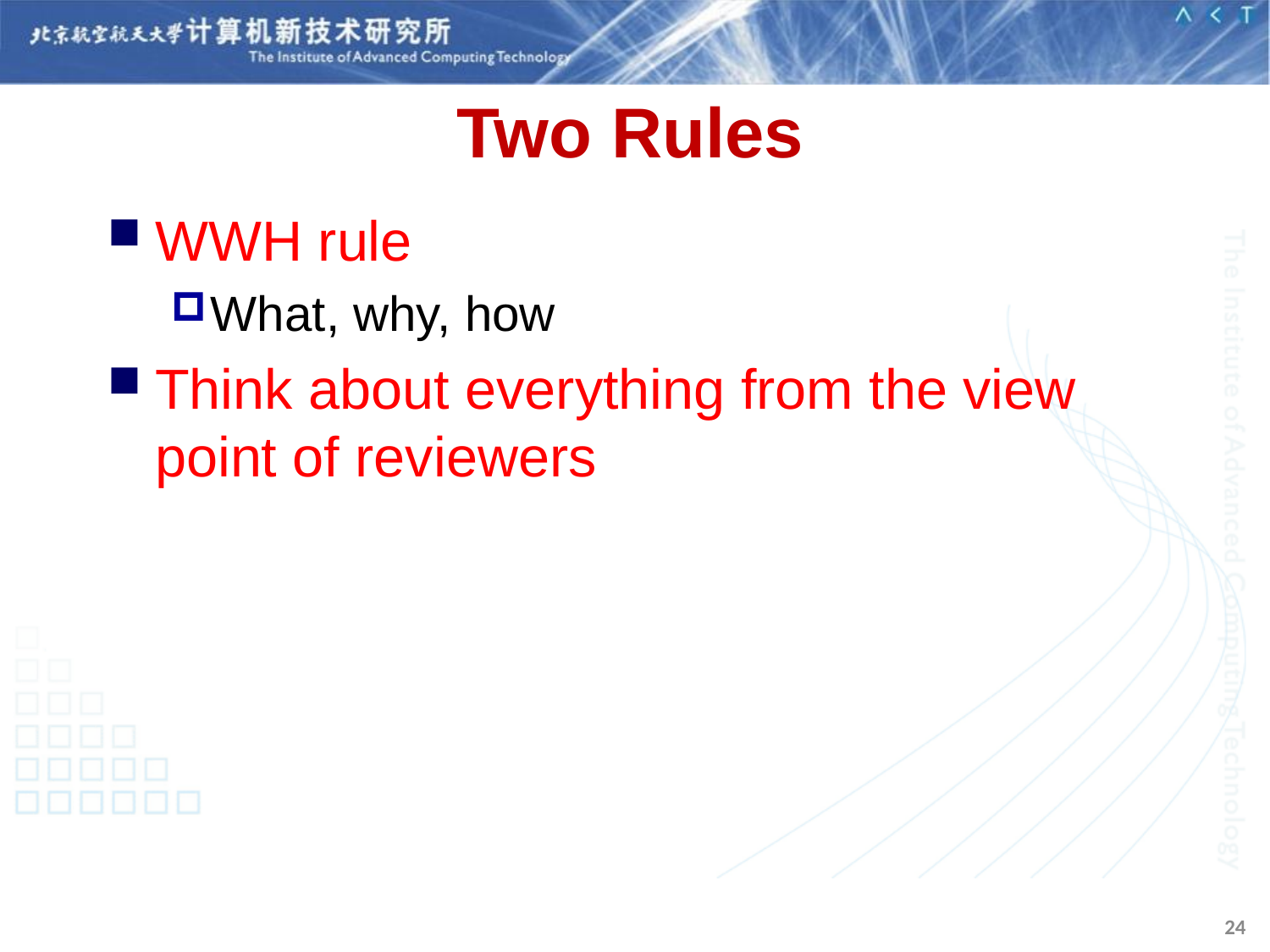

# Two Rules
WWH rule
What, why, how
Think about everything from the view point of reviewers

24